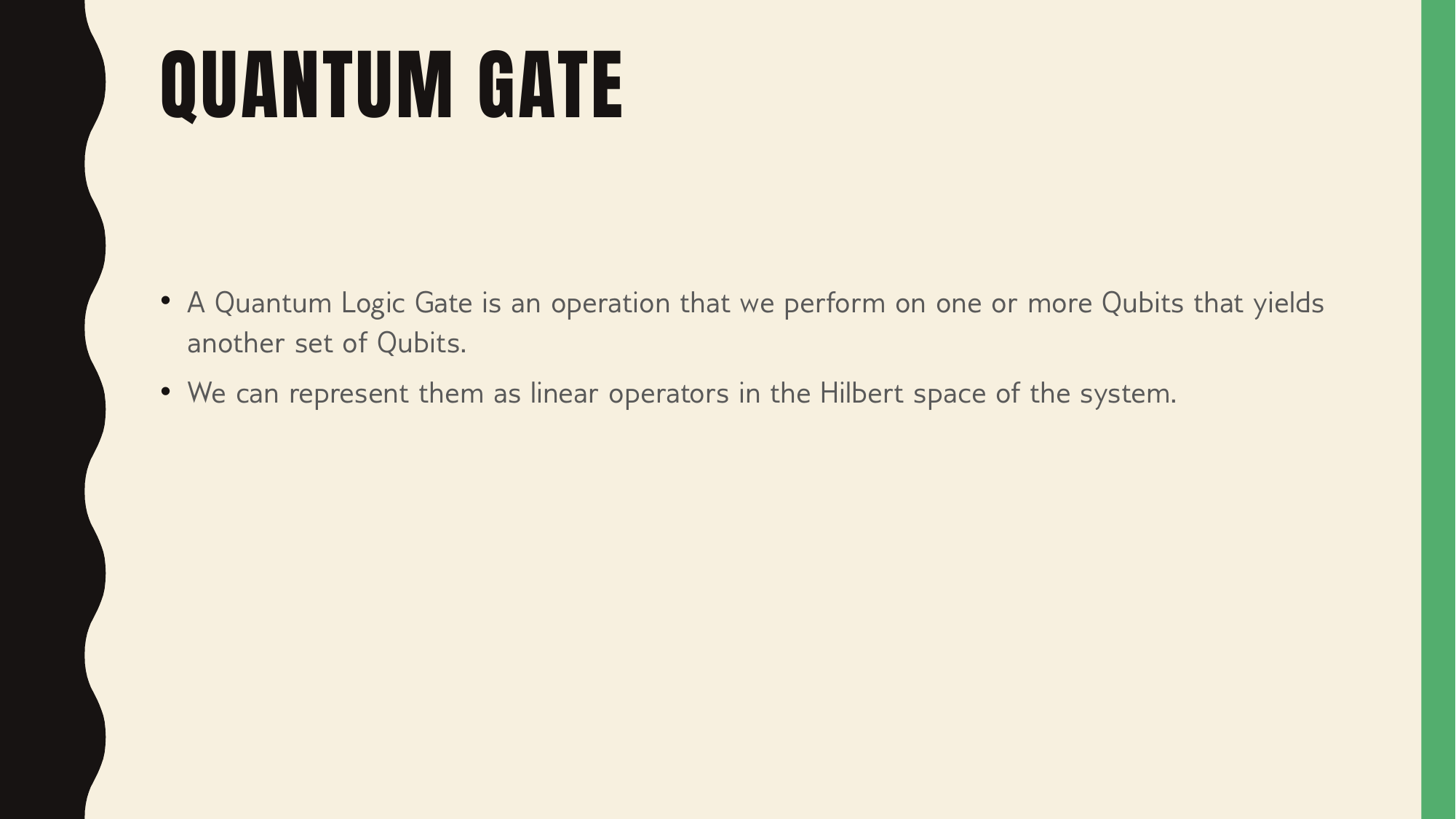

# Quantum Gate
A Quantum Logic Gate is an operation that we perform on one or more Qubits that yields another set of Qubits.
We can represent them as linear operators in the Hilbert space of the system.